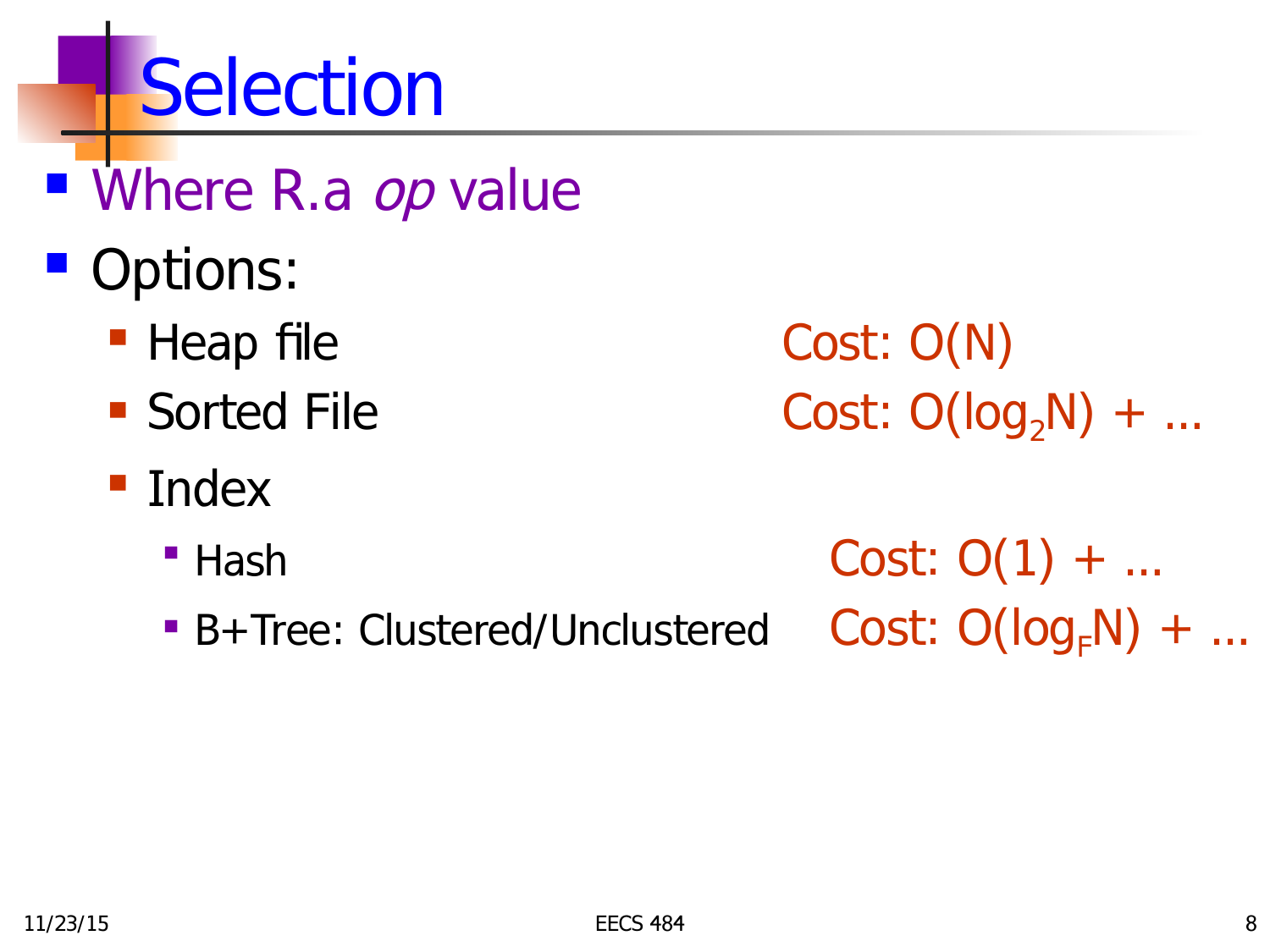

# Selection
Where R.a op value
Options:
Heap file				Cost: O(N)
Sorted File				Cost: O(log2N) + …
Index
Hash					Cost: O(1) + …
B+Tree: Clustered/Unclustered	Cost: O(logFN) + …
11/23/15
EECS 484
8